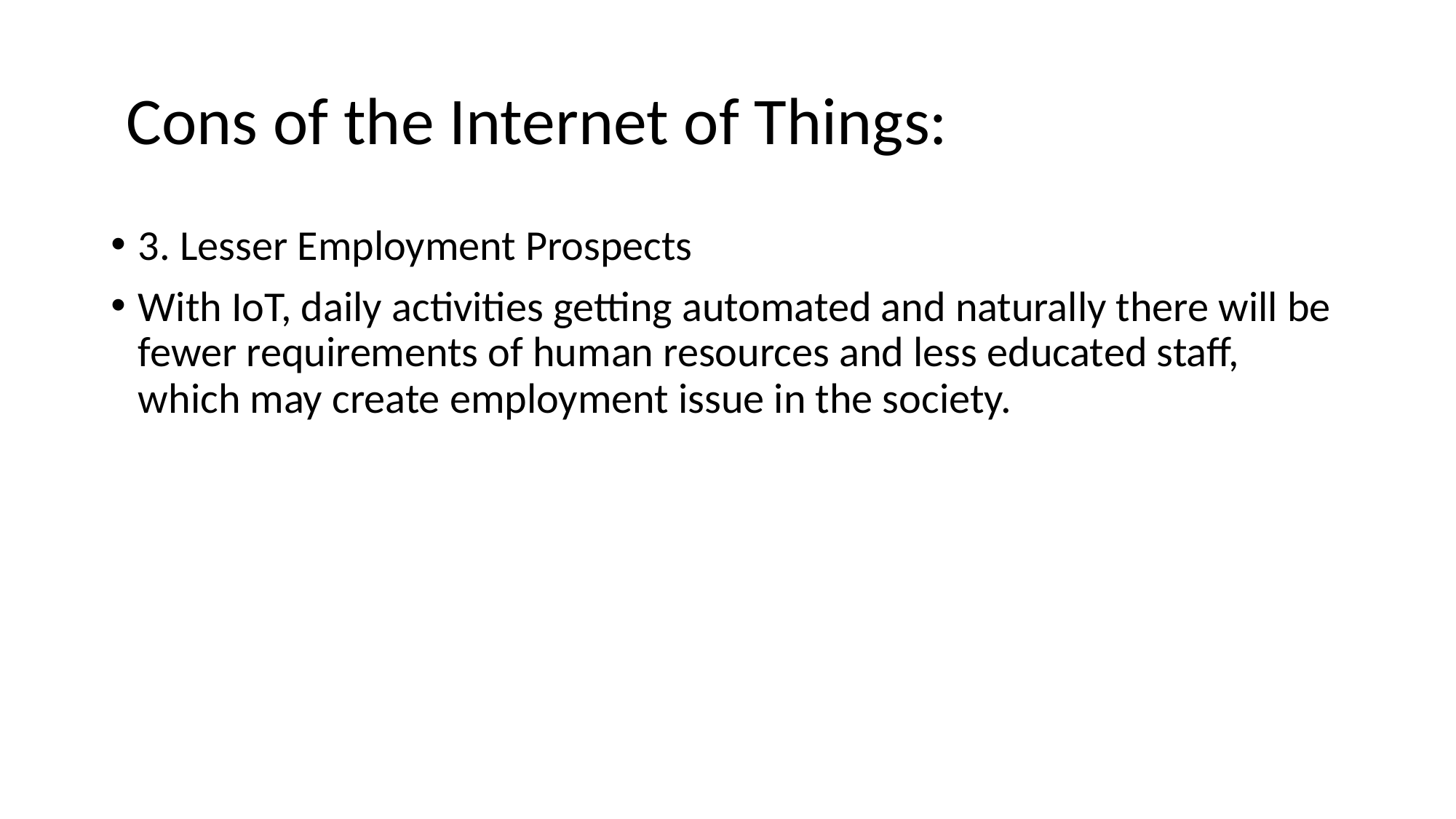

# Cons of the Internet of Things:
3. Lesser Employment Prospects
With IoT, daily activities getting automated and naturally there will be fewer requirements of human resources and less educated staff, which may create employment issue in the society.